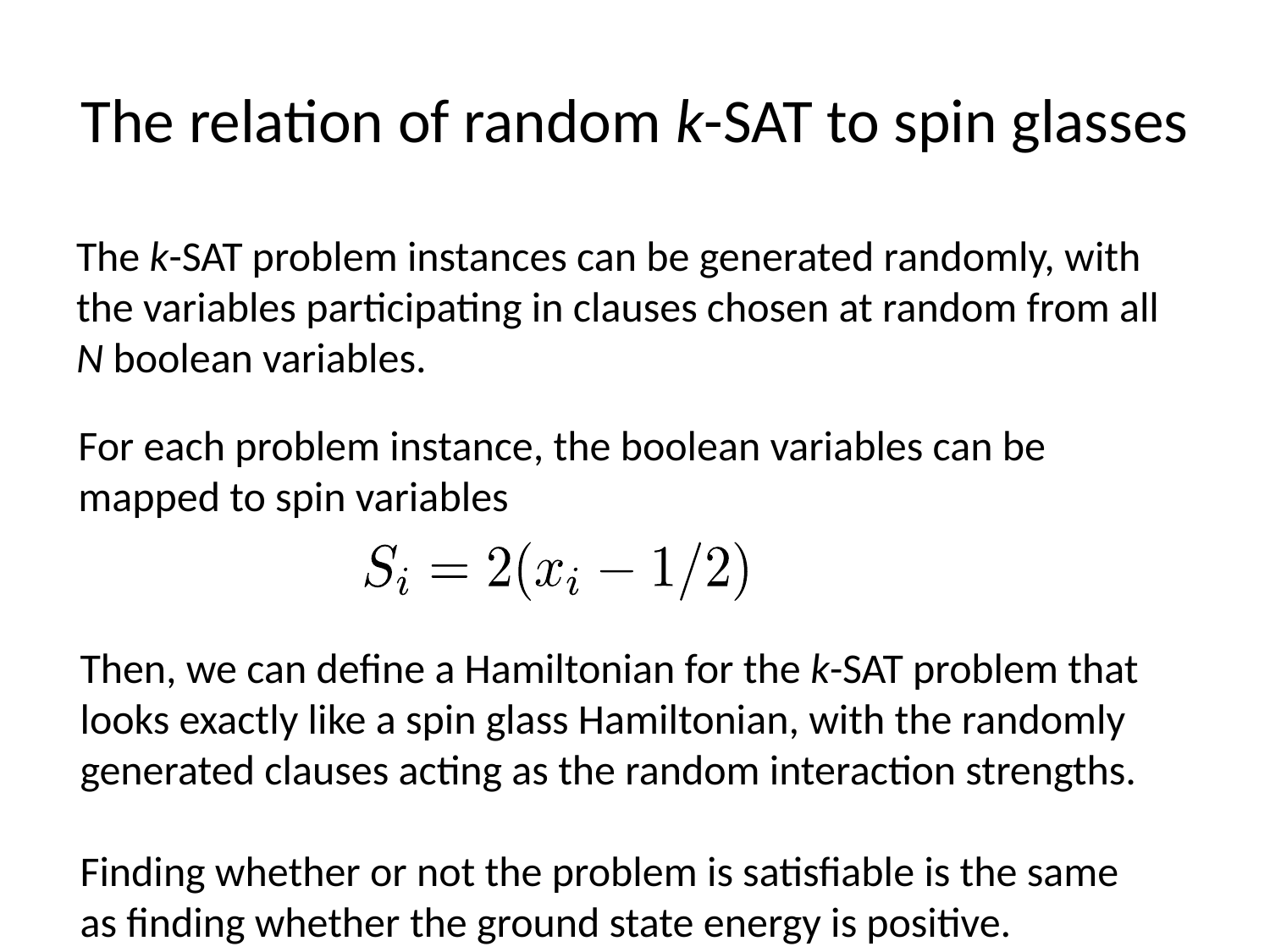

# The relation of random k-SAT to spin glasses
The k-SAT problem instances can be generated randomly, with the variables participating in clauses chosen at random from all N boolean variables.

For each problem instance, the boolean variables can be mapped to spin variables

Then, we can define a Hamiltonian for the k-SAT problem that looks exactly like a spin glass Hamiltonian, with the randomly generated clauses acting as the random interaction strengths.

Finding whether or not the problem is satisfiable is the same as finding whether the ground state energy is positive.